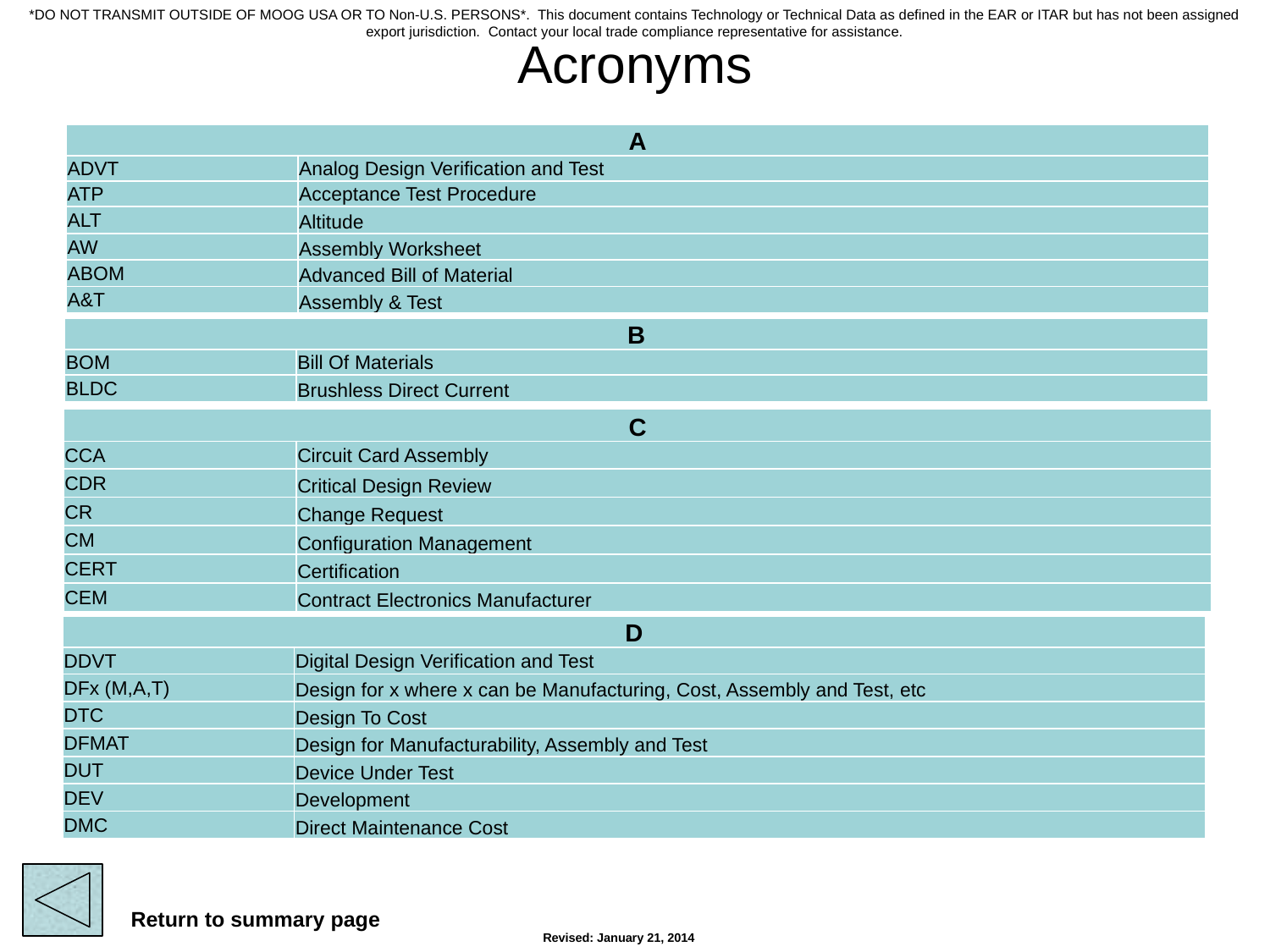

# Acronyms
| A |  |
| --- | --- |
| ADVT | Analog Design Verification and Test |
| ATP | Acceptance Test Procedure |
| ALT | Altitude |
| AW | Assembly Worksheet |
| ABOM | Advanced Bill of Material |
| A&T | Assembly & Test |
| B |  |
| --- | --- |
| BOM | Bill Of Materials |
| BLDC | Brushless Direct Current |
| C |  |
| --- | --- |
| CCA | Circuit Card Assembly |
| CDR | Critical Design Review |
| CR | Change Request |
| CM | Configuration Management |
| CERT | Certification |
| CEM | Contract Electronics Manufacturer |
| D |  |
| --- | --- |
| DDVT | Digital Design Verification and Test |
| DFx (M,A,T) | Design for x where x can be Manufacturing, Cost, Assembly and Test, etc |
| DTC | Design To Cost |
| DFMAT | Design for Manufacturability, Assembly and Test |
| DUT | Device Under Test |
| DEV | Development |
| DMC | Direct Maintenance Cost |

Return to summary page
Revised: January 21, 2014